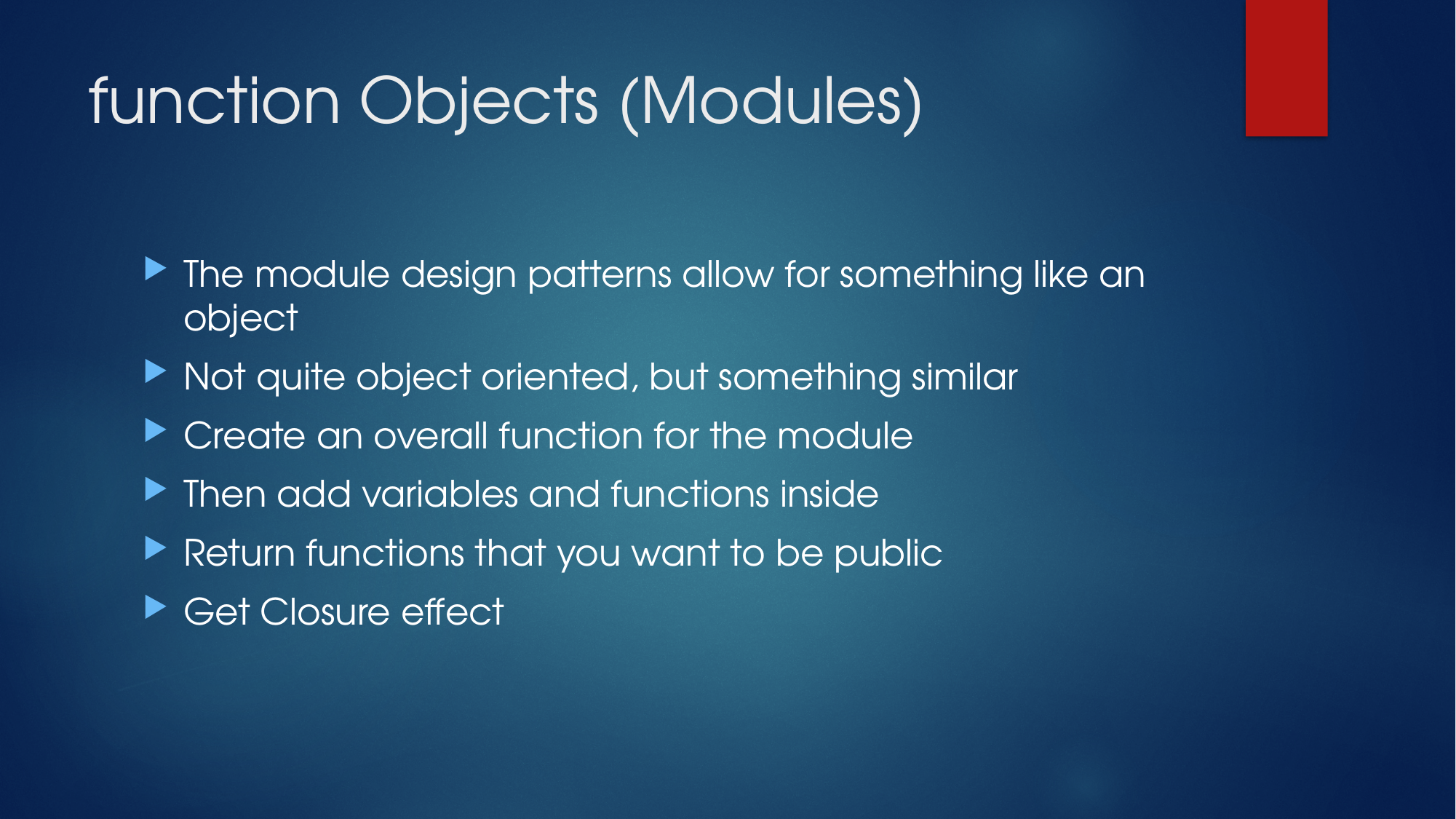

# function Objects (Modules)
The module design patterns allow for something like an object
Not quite object oriented, but something similar
Create an overall function for the module
Then add variables and functions inside
Return functions that you want to be public
Get Closure effect